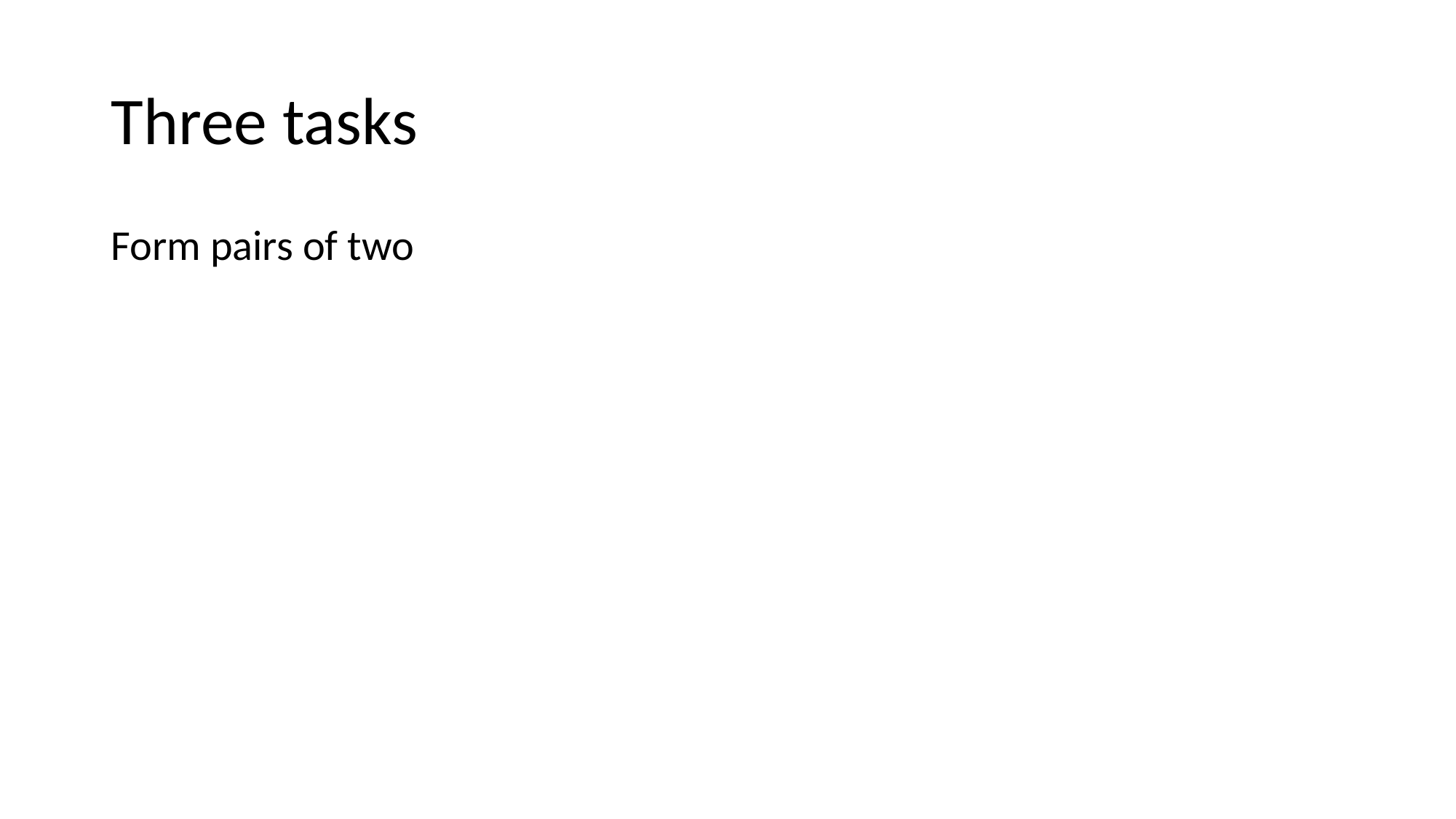

# Three tasks
Form pairs of two